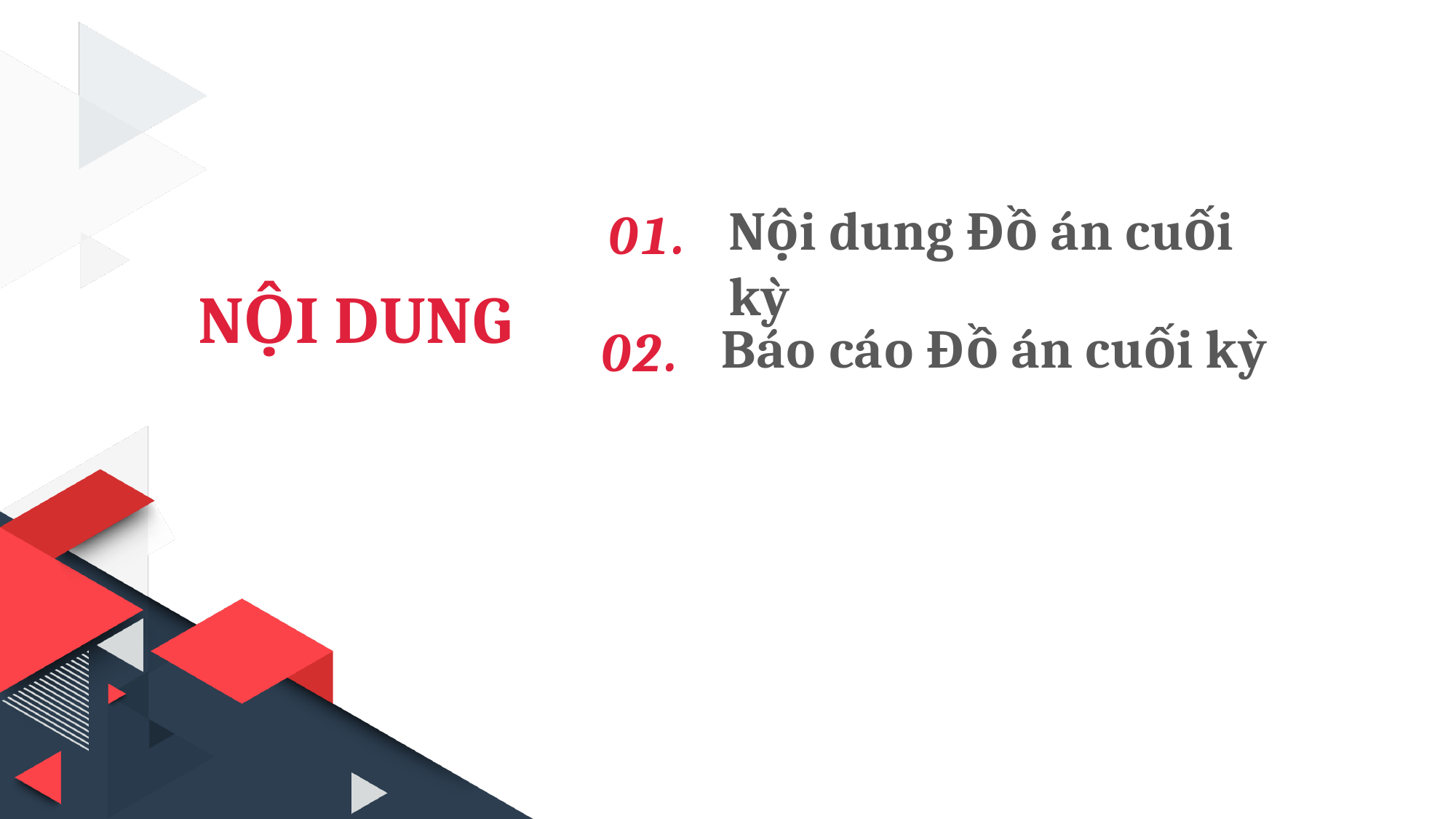

Nội dung Đồ án cuối kỳ
01.
NỘI DUNG
Báo cáo Đồ án cuối kỳ
02.